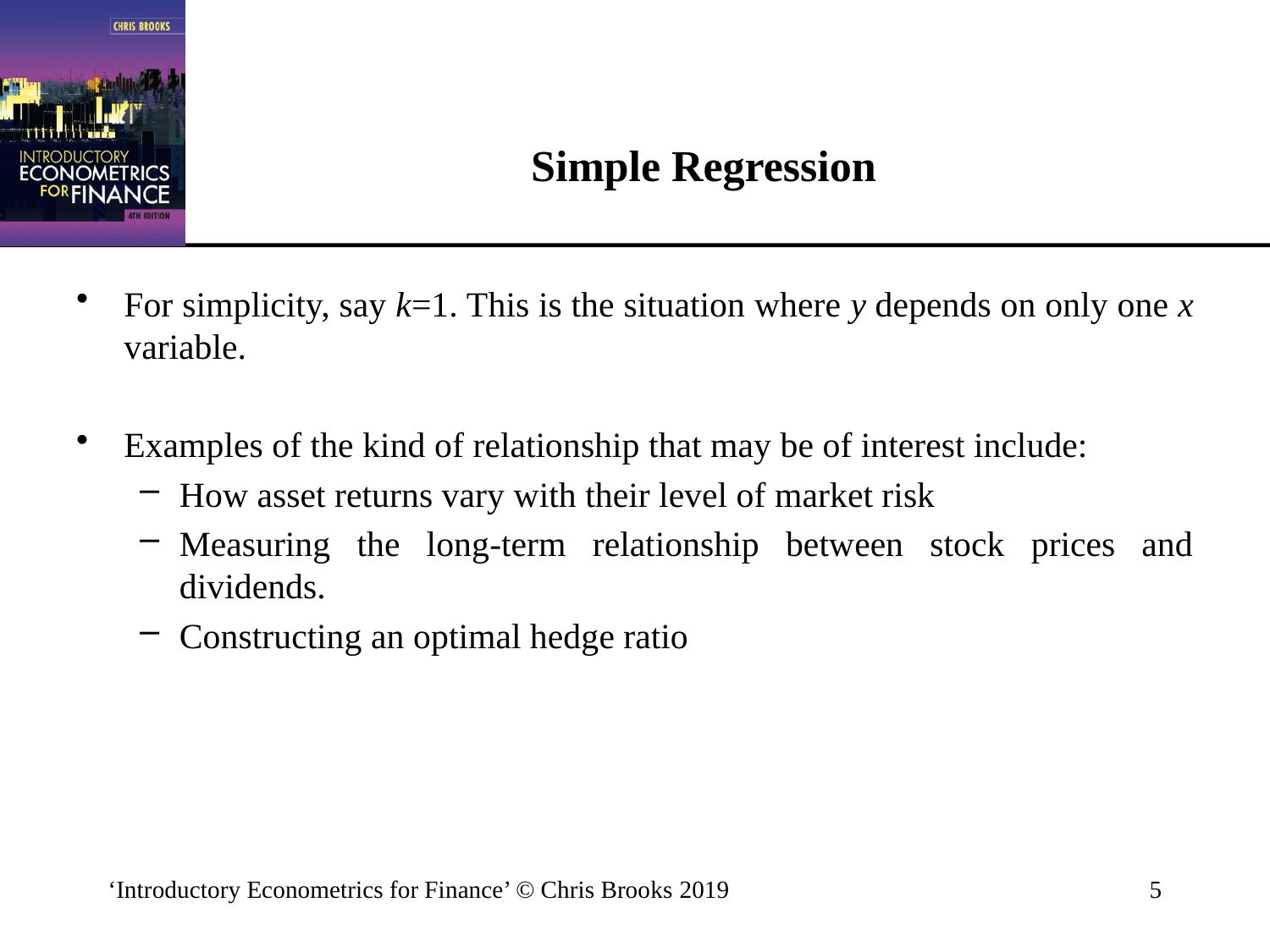

# Simple Regression
For simplicity, say k=1. This is the situation where y depends on only one x variable.

Examples of the kind of relationship that may be of interest include:
How asset returns vary with their level of market risk
Measuring the long-term relationship between stock prices and dividends.
Constructing an optimal hedge ratio

‘Introductory Econometrics for Finance’ © Chris Brooks 2019
5